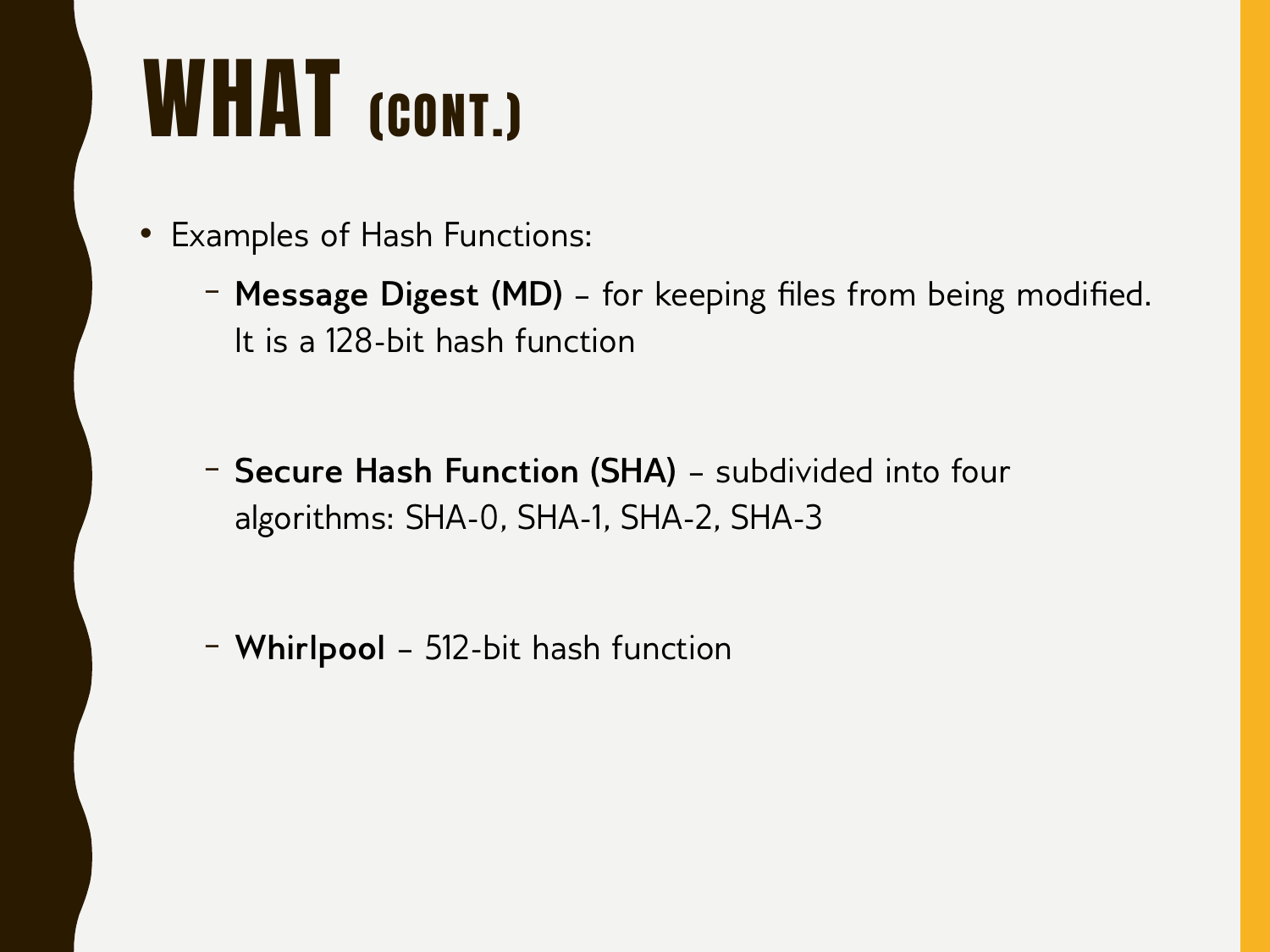

# What (cont.)
Examples of Hash Functions:
Message Digest (MD) – for keeping files from being modified. It is a 128-bit hash function

Secure Hash Function (SHA) – subdivided into four algorithms: SHA-0, SHA-1, SHA-2, SHA-3

Whirlpool – 512-bit hash function